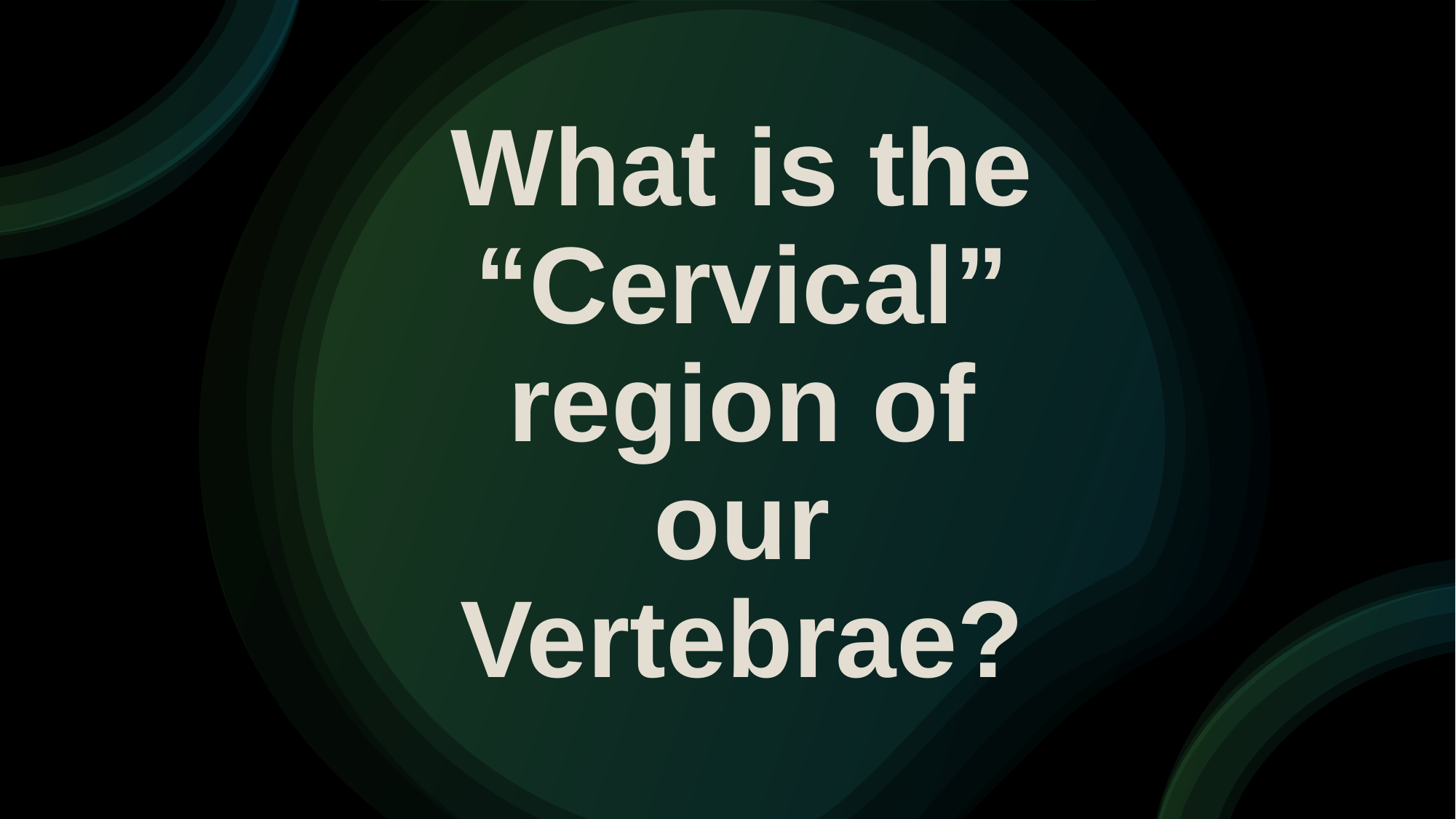

# What is the “Cervical” region of our Vertebrae?